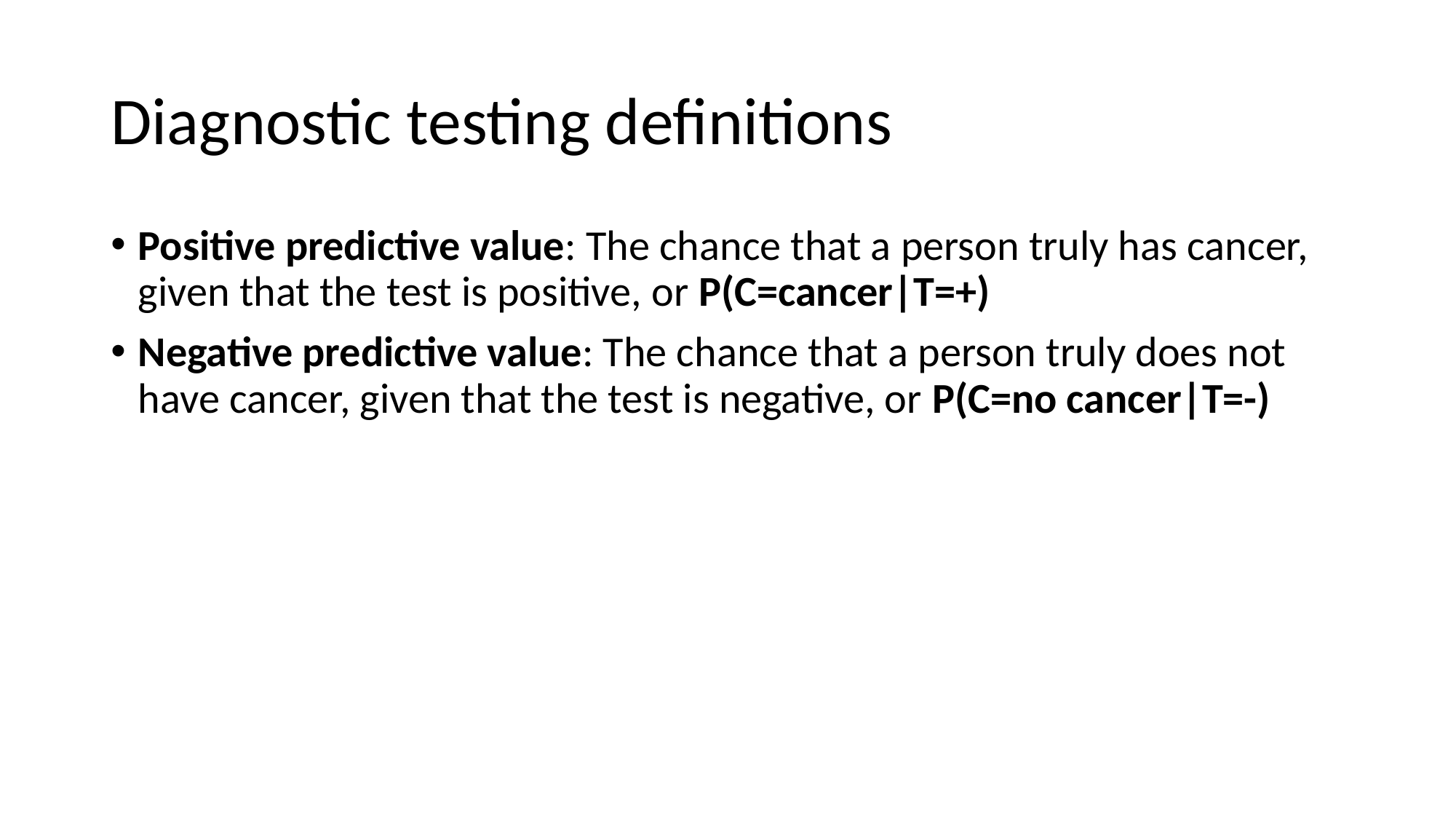

# Diagnostic testing definitions
Positive predictive value: The chance that a person truly has cancer, given that the test is positive, or P(C=cancer|T=+)
Negative predictive value: The chance that a person truly does not have cancer, given that the test is negative, or P(C=no cancer|T=-)